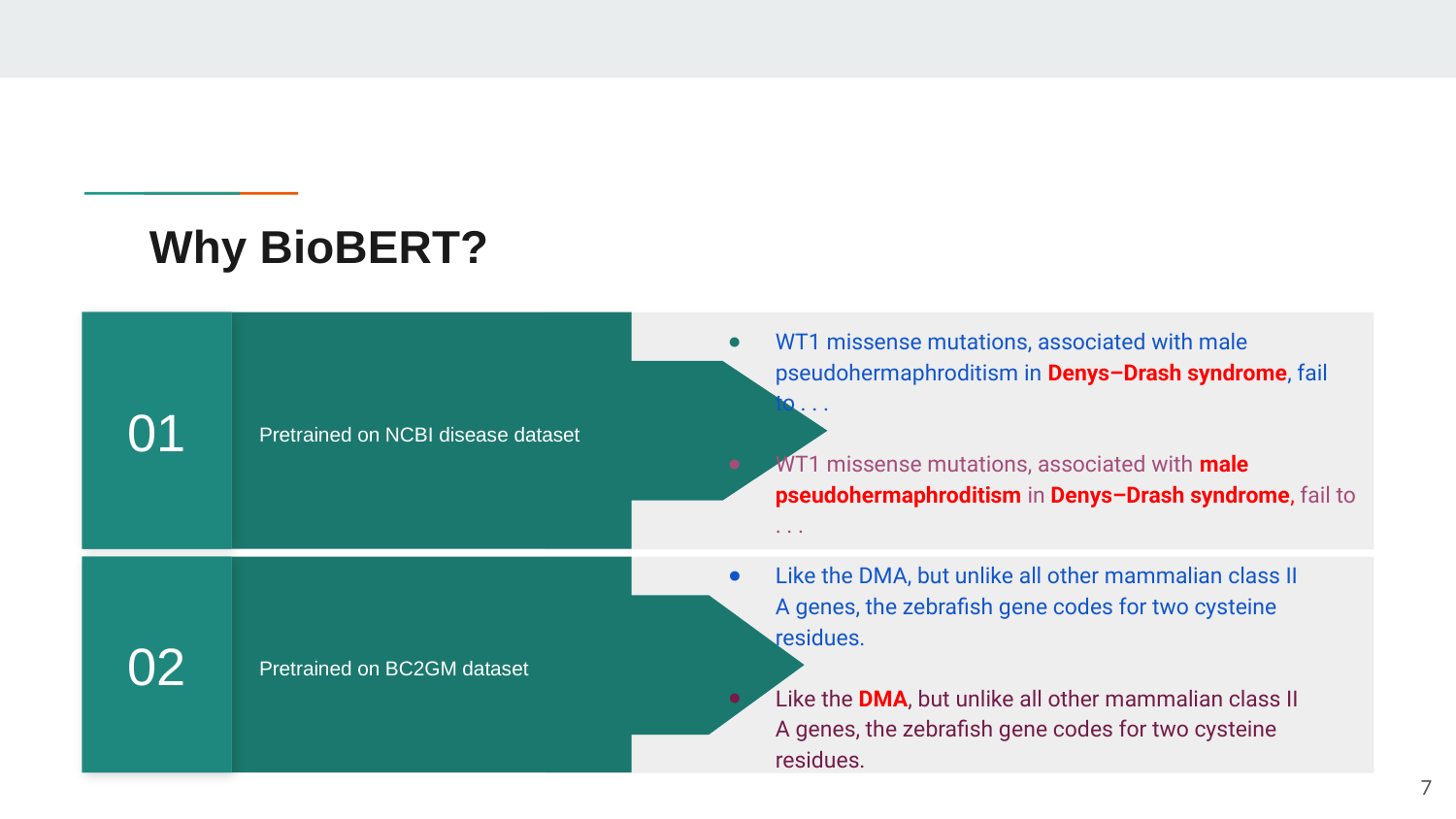

# Why BioBERT?

01

WT1 missense mutations, associated with male pseudohermaphroditism in Denys–Drash syndrome, fail to . . .

WT1 missense mutations, associated with male pseudohermaphroditism in Denys–Drash syndrome, fail to . . .
Pretrained on NCBI disease dataset

02

Like the DMA, but unlike all other mammalian class II A genes, the zebrafish gene codes for two cysteine residues.

Like the DMA, but unlike all other mammalian class II A genes, the zebrafish gene codes for two cysteine residues.
Pretrained on BC2GM dataset
7